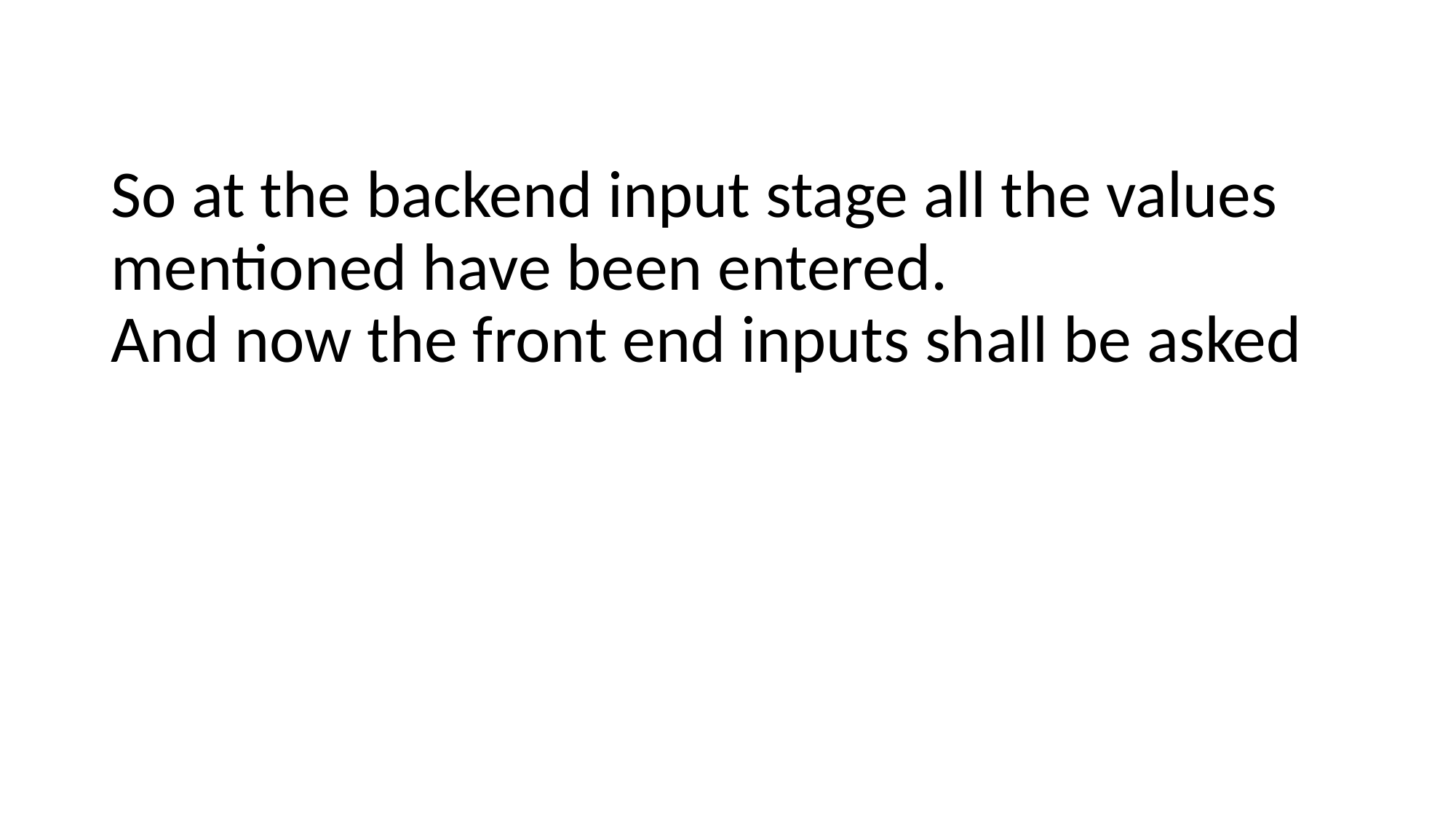

# So at the backend input stage all the values mentioned have been entered. And now the front end inputs shall be asked